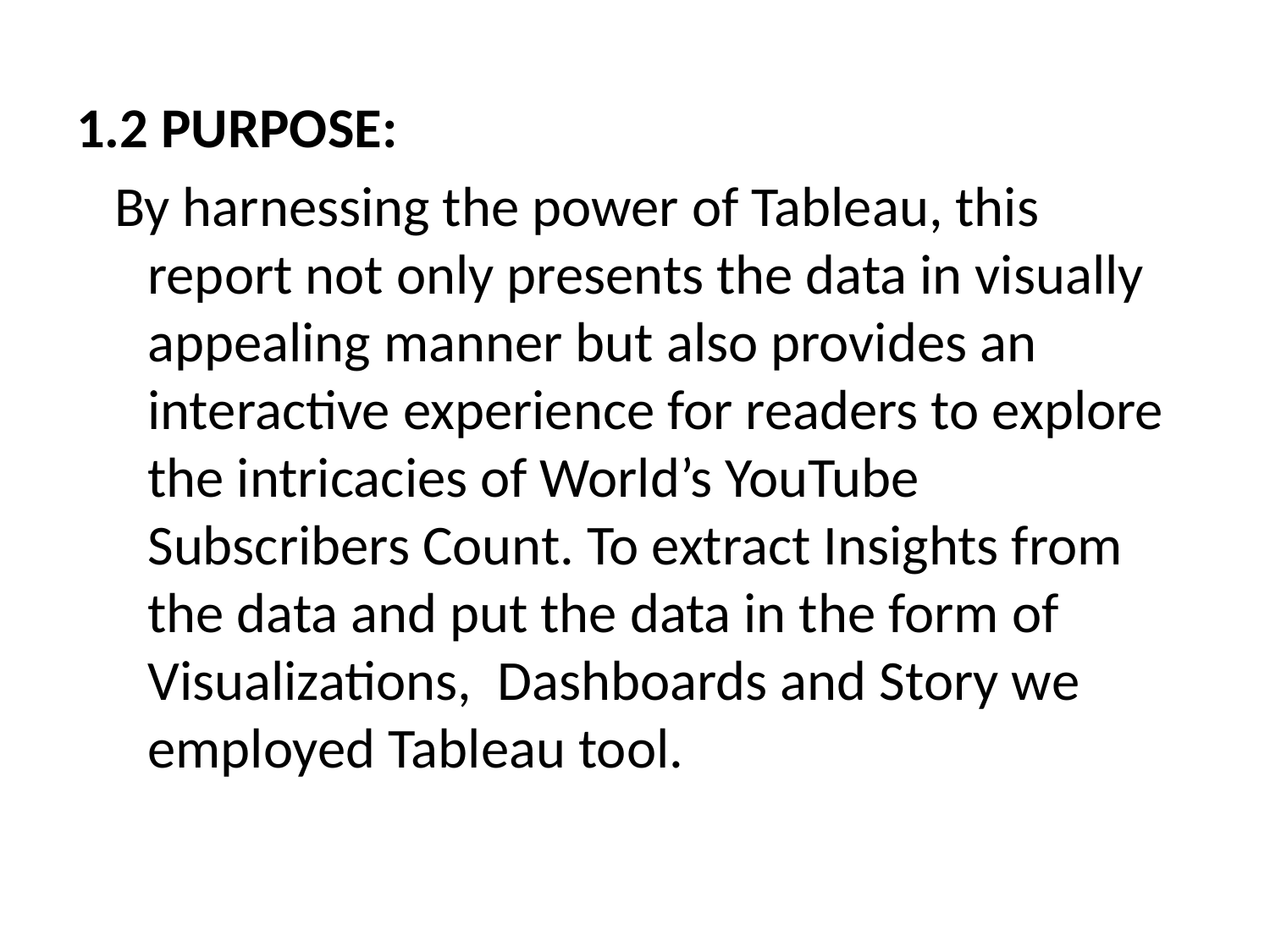

1.2 PURPOSE:
   By harnessing the power of Tableau, this report not only presents the data in visually appealing manner but also provides an interactive experience for readers to explore the intricacies of World’s YouTube Subscribers Count. To extract Insights from the data and put the data in the form of Visualizations,  Dashboards and Story we employed Tableau tool.